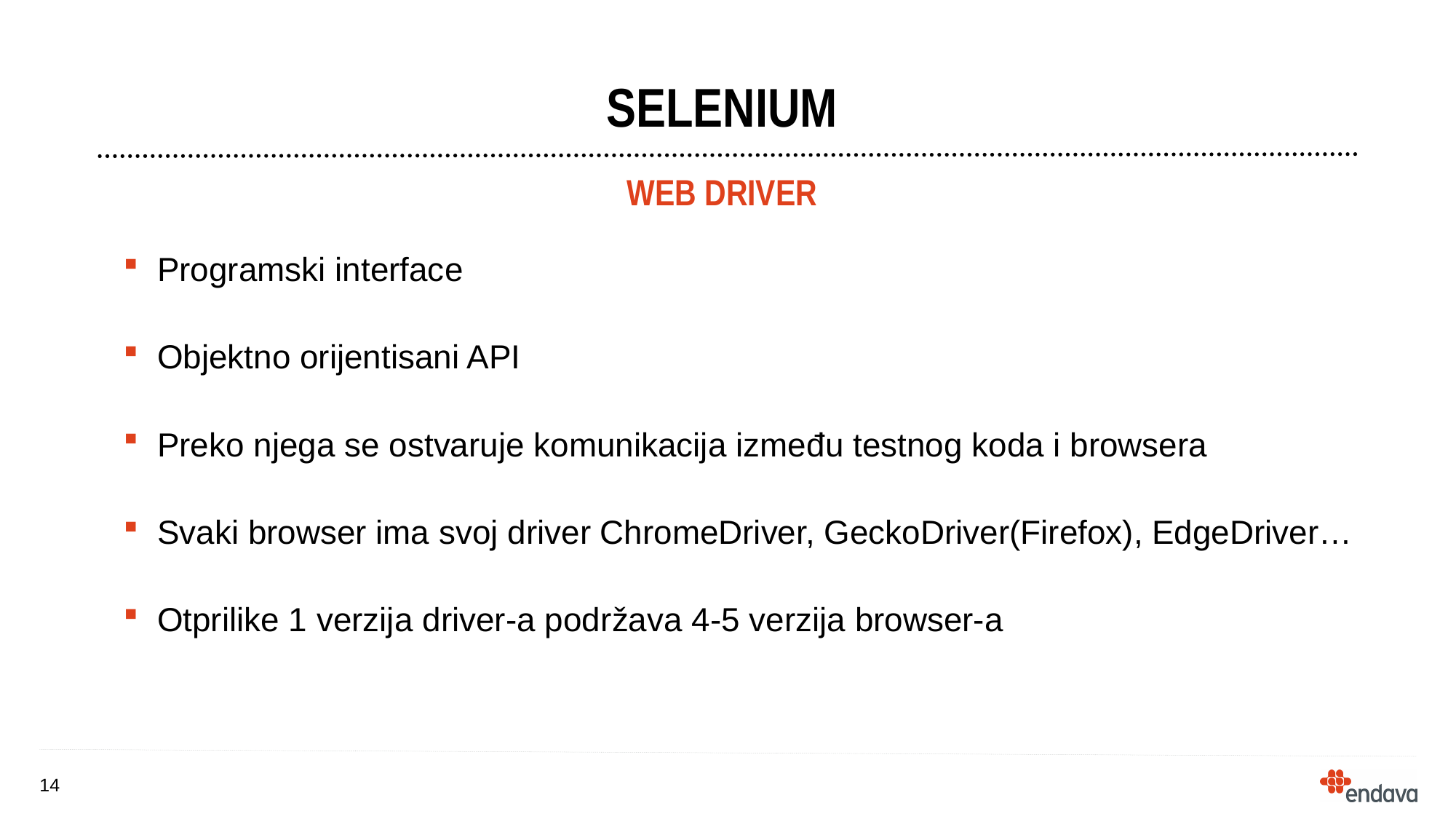

# SELENIUM

Programski interface
Objektno orijentisani API
Preko njega se ostvaruje komunikacija između testnog koda i browsera
Svaki browser ima svoj driver ChromeDriver, GeckoDriver(Firefox), EdgeDriver…
Otprilike 1 verzija driver-a podržava 4-5 verzija browser-a

WEB Driver